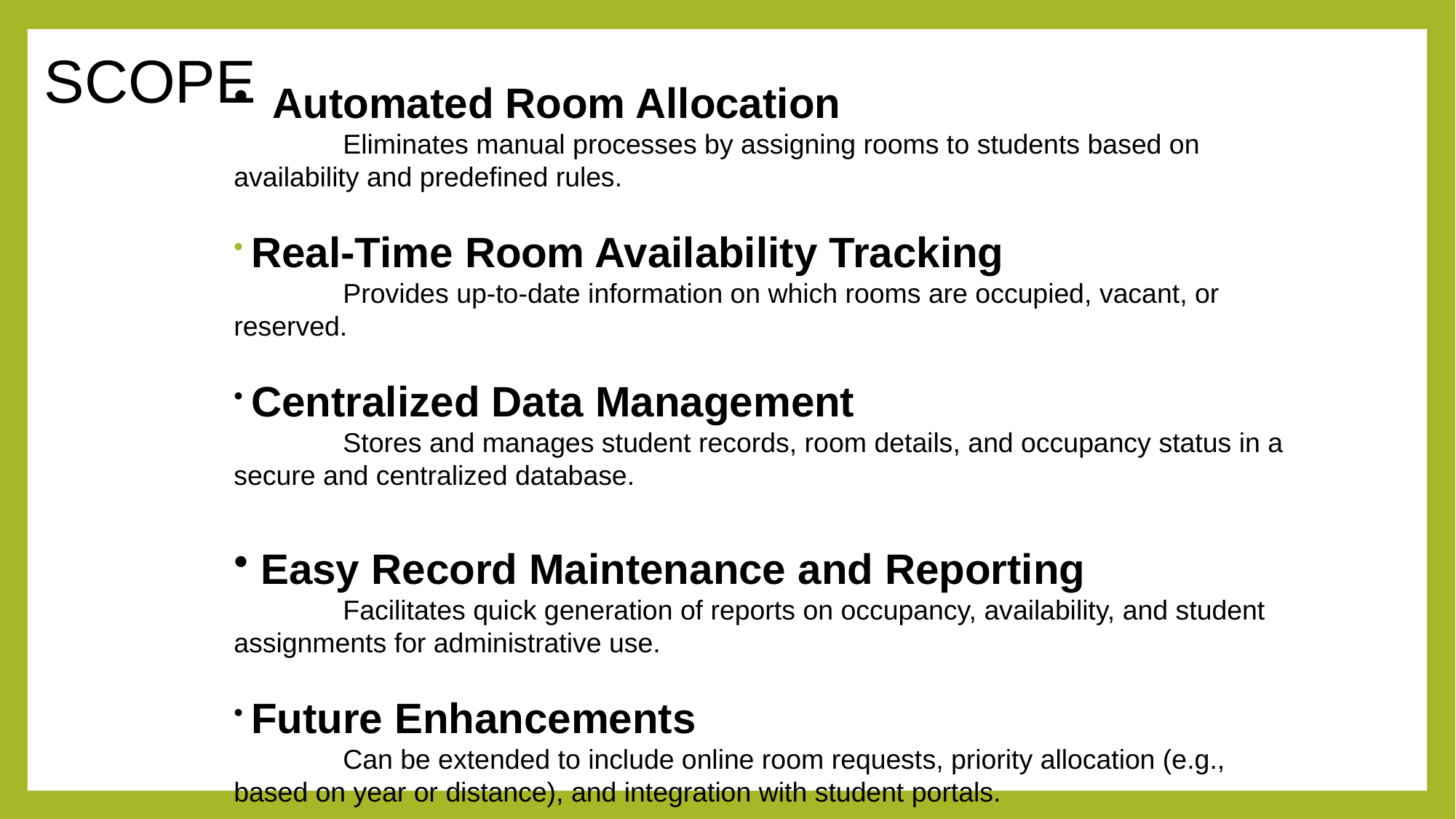

# SCOPE
  Automated Room Allocation
	Eliminates manual processes by assigning rooms to students based on availability and predefined rules.

 Real-Time Room Availability Tracking
	Provides up-to-date information on which rooms are occupied, vacant, or reserved.

 Centralized Data Management
	Stores and manages student records, room details, and occupancy status in a secure and centralized database.

 Easy Record Maintenance and Reporting
	Facilitates quick generation of reports on occupancy, availability, and student assignments for administrative use.

 Future Enhancements
	Can be extended to include online room requests, priority allocation (e.g., based on year or distance), and integration with student portals.